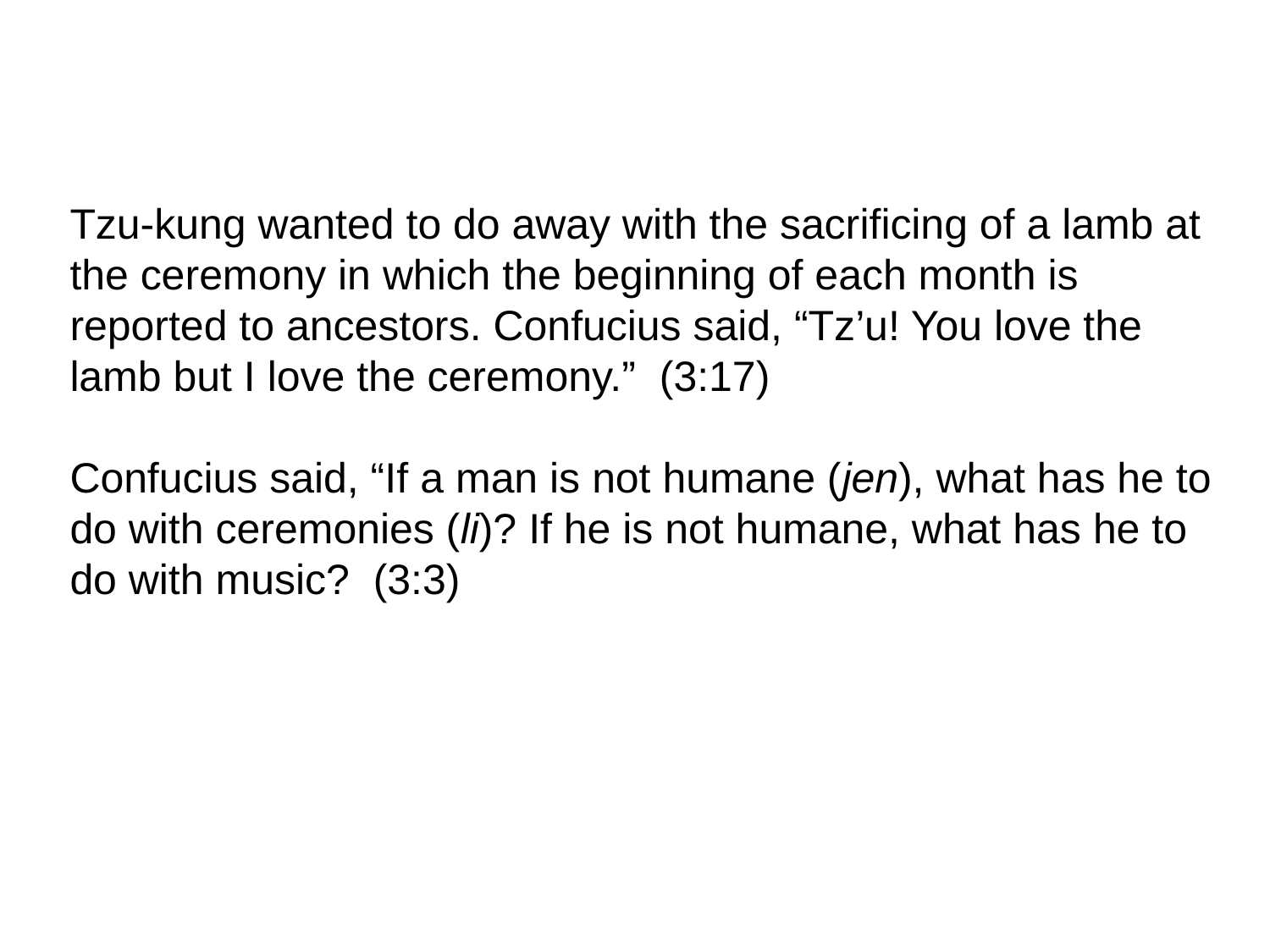

Tzu-kung wanted to do away with the sacrificing of a lamb at the ceremony in which the beginning of each month is reported to ancestors. Confucius said, “Tz’u! You love the lamb but I love the ceremony.”  (3:17)

Confucius said, “If a man is not humane (jen), what has he to do with ceremonies (li)? If he is not humane, what has he to do with music?  (3:3)